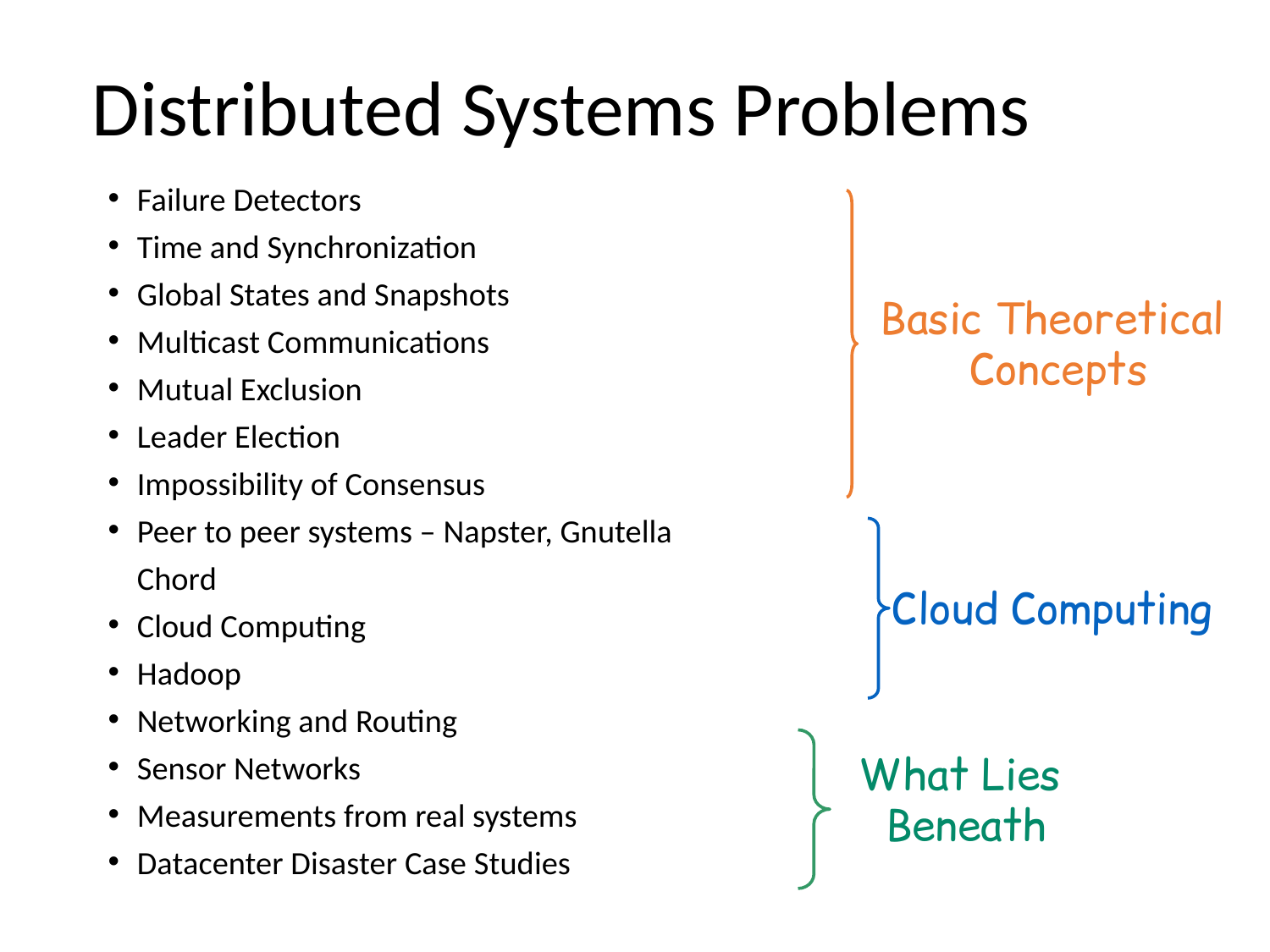

# Distributed Systems Problems
Failure Detectors
Time and Synchronization
Global States and Snapshots
Multicast Communications
Mutual Exclusion
Leader Election
Impossibility of Consensus
Peer to peer systems – Napster, Gnutella
	Chord
Cloud Computing
Hadoop
Networking and Routing
Sensor Networks
Measurements from real systems
Datacenter Disaster Case Studies

Basic Theoretical
Concepts

Cloud Computing

What Lies
Beneath